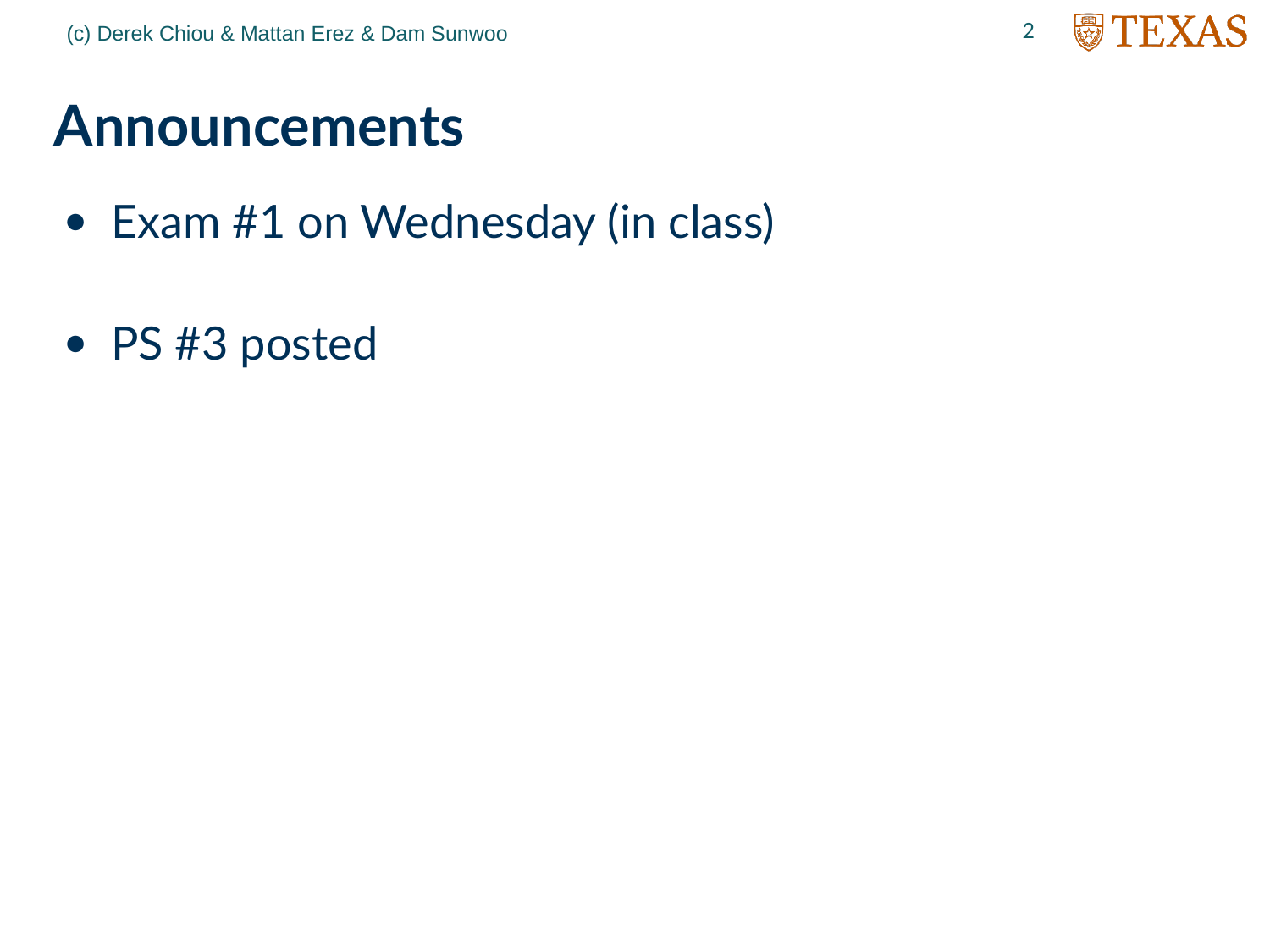

2
(c) Derek Chiou & Mattan Erez & Dam Sunwoo
# Announcements
Exam #1 on Wednesday (in class)

PS #3 posted